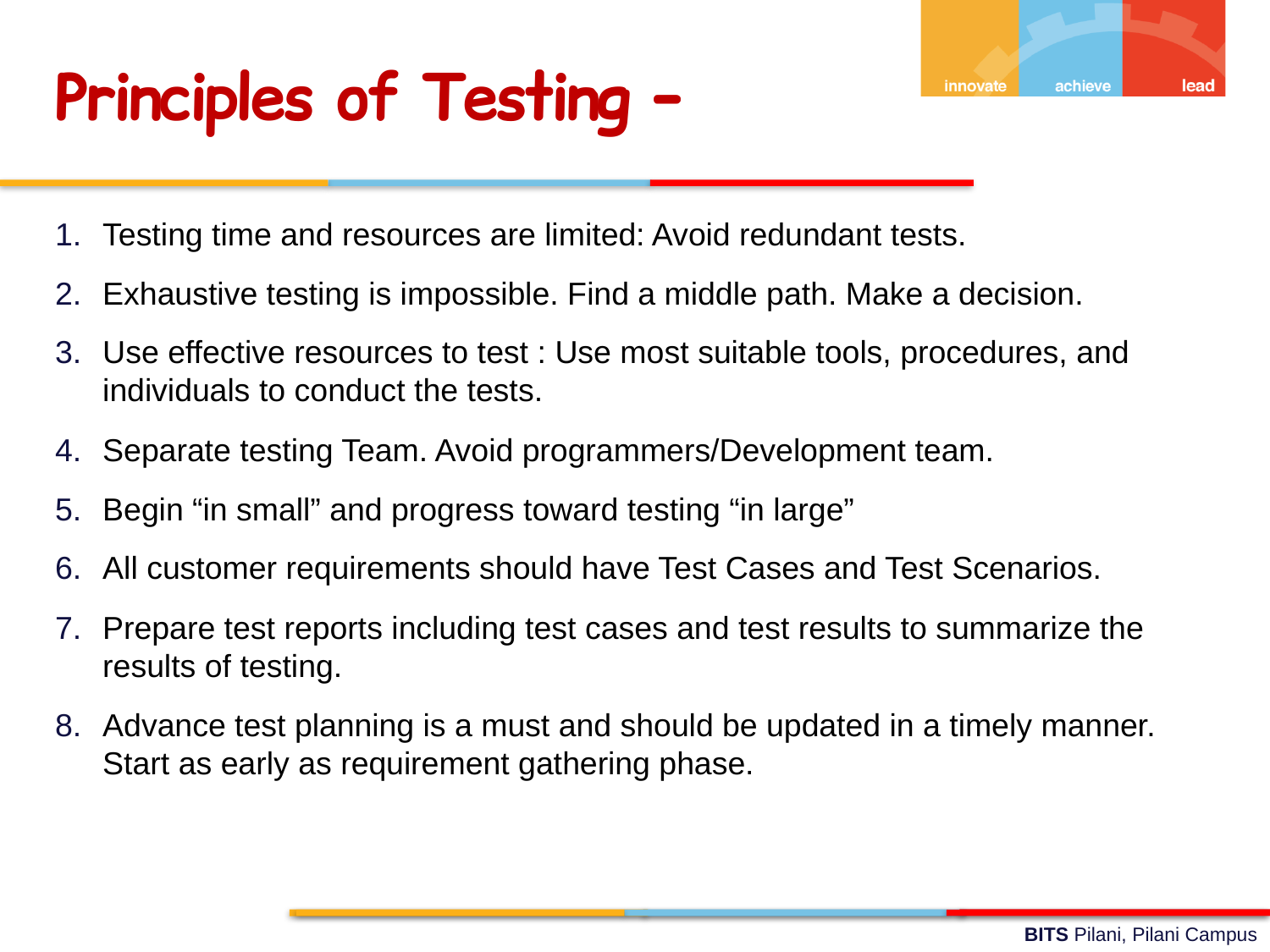

Principles of Testing –
Testing time and resources are limited: Avoid redundant tests.
Exhaustive testing is impossible. Find a middle path. Make a decision.
Use effective resources to test : Use most suitable tools, procedures, and individuals to conduct the tests.
Separate testing Team. Avoid programmers/Development team.
Begin “in small” and progress toward testing “in large”
All customer requirements should have Test Cases and Test Scenarios.
Prepare test reports including test cases and test results to summarize the results of testing.
Advance test planning is a must and should be updated in a timely manner. Start as early as requirement gathering phase.